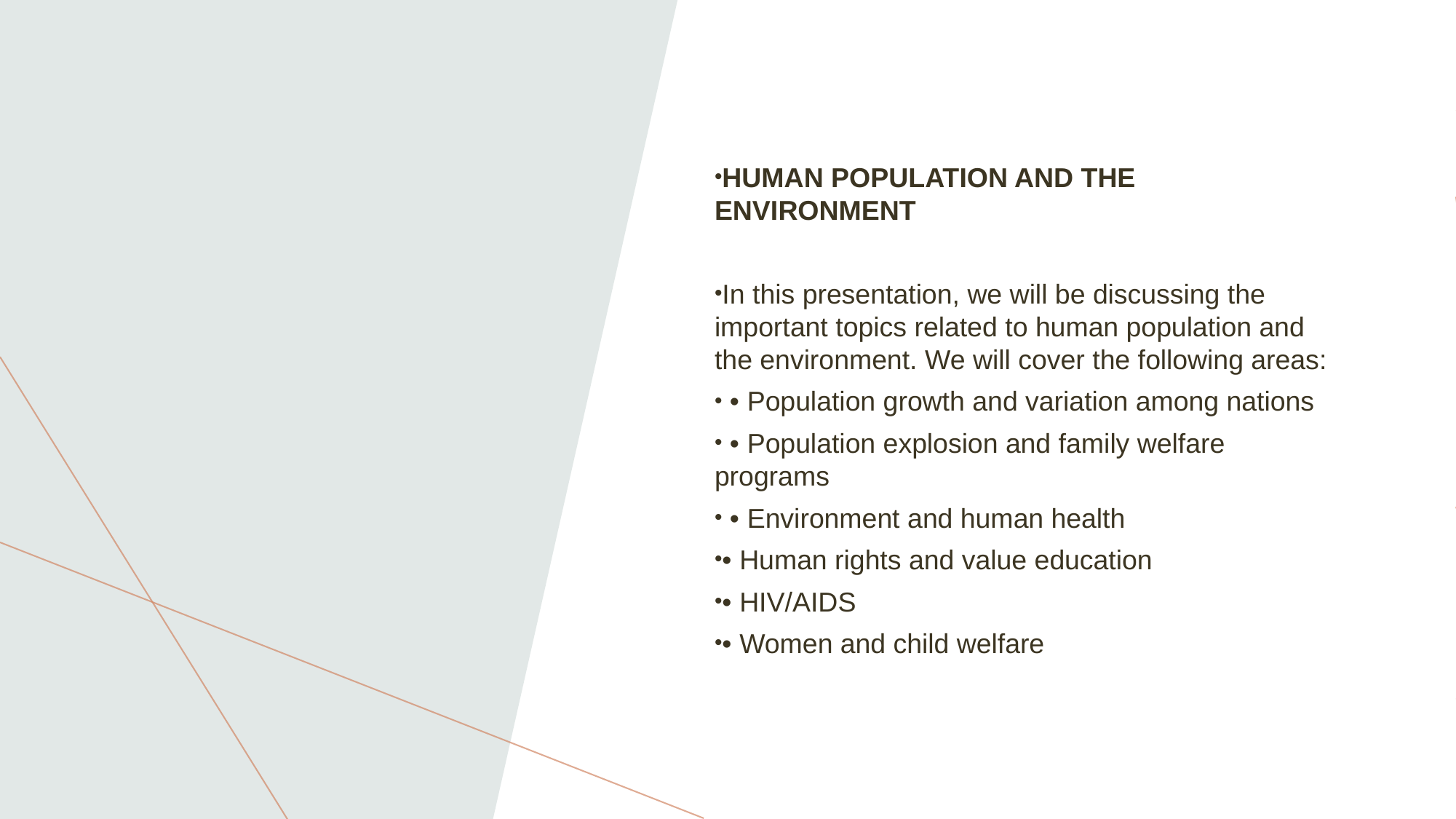

HUMAN POPULATION AND THE ENVIRONMENT

In this presentation, we will be discussing the important topics related to human population and the environment. We will cover the following areas:
 • Population growth and variation among nations
 • Population explosion and family welfare programs
 • Environment and human health
• Human rights and value education
• HIV/AIDS
• Women and child welfare